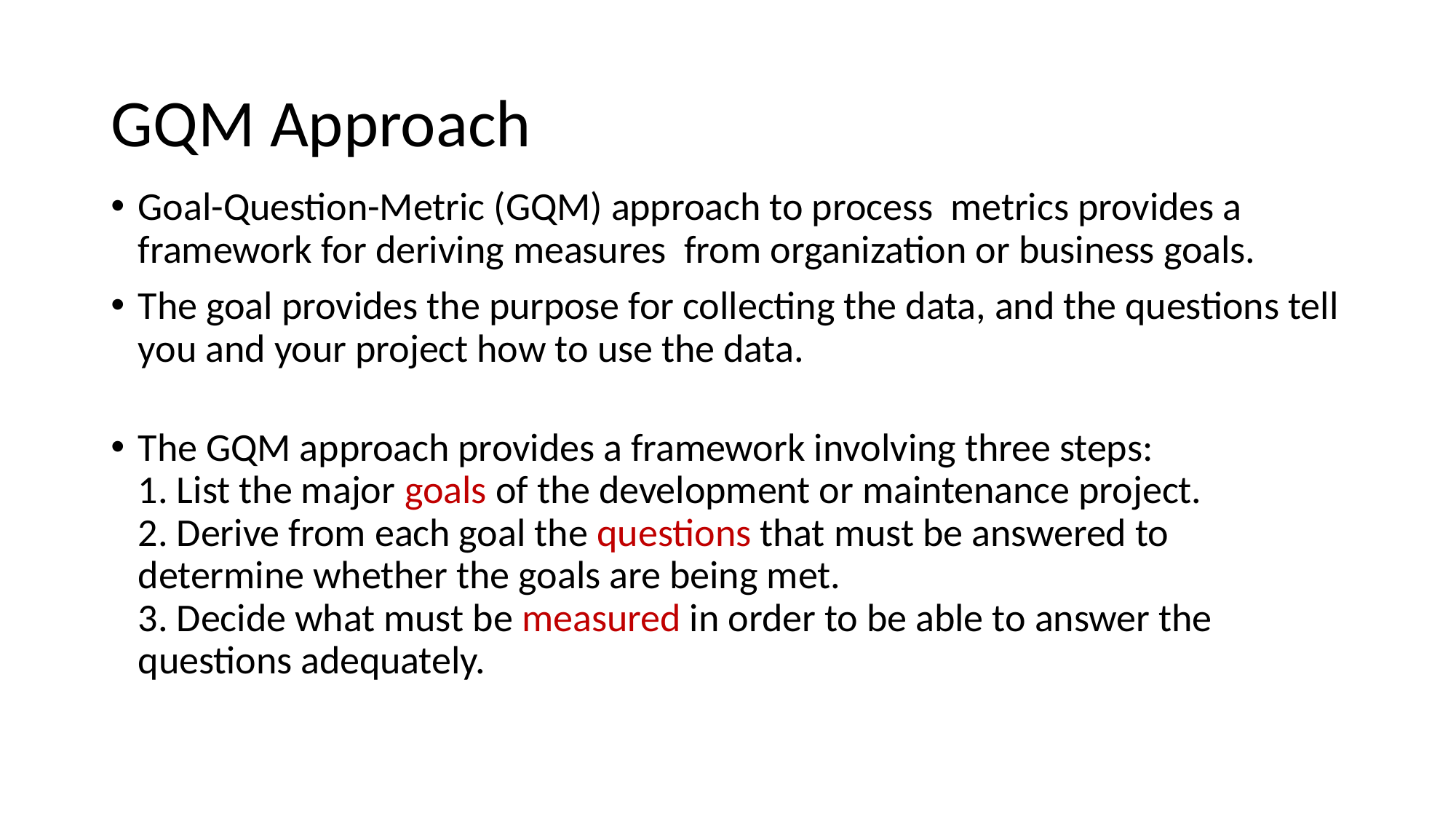

# GQM Approach
Goal-Question-Metric (GQM) approach to process  metrics provides a framework for deriving measures  from organization or business goals.
The goal provides the purpose for collecting the data, and the questions tell you and your project how to use the data.
The GQM approach provides a framework involving three steps:
1. List the major goals of the development or maintenance project.
2. Derive from each goal the questions that must be answered to determine whether the goals are being met.
3. Decide what must be measured in order to be able to answer the
questions adequately.